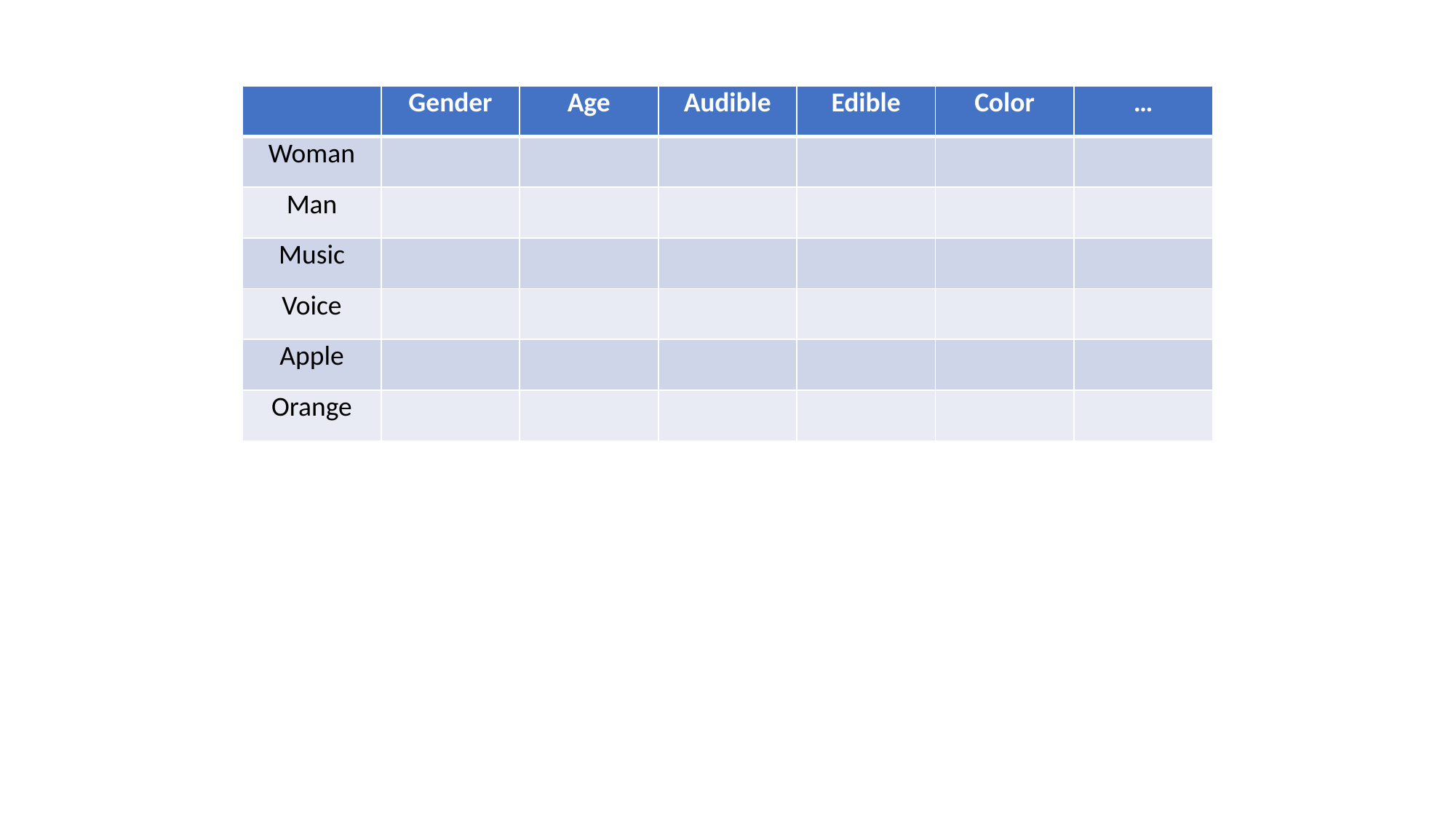

|  | Gender | Age | Audible | Edible | Color | … |
| --- | --- | --- | --- | --- | --- | --- |
| Woman |  |  |  |  |  |  |
| Man |  |  |  |  |  |  |
| Music |  |  |  |  |  |  |
| Voice |  |  |  |  |  |  |
| Apple |  |  |  |  |  |  |
| Orange |  |  |  |  |  |  |